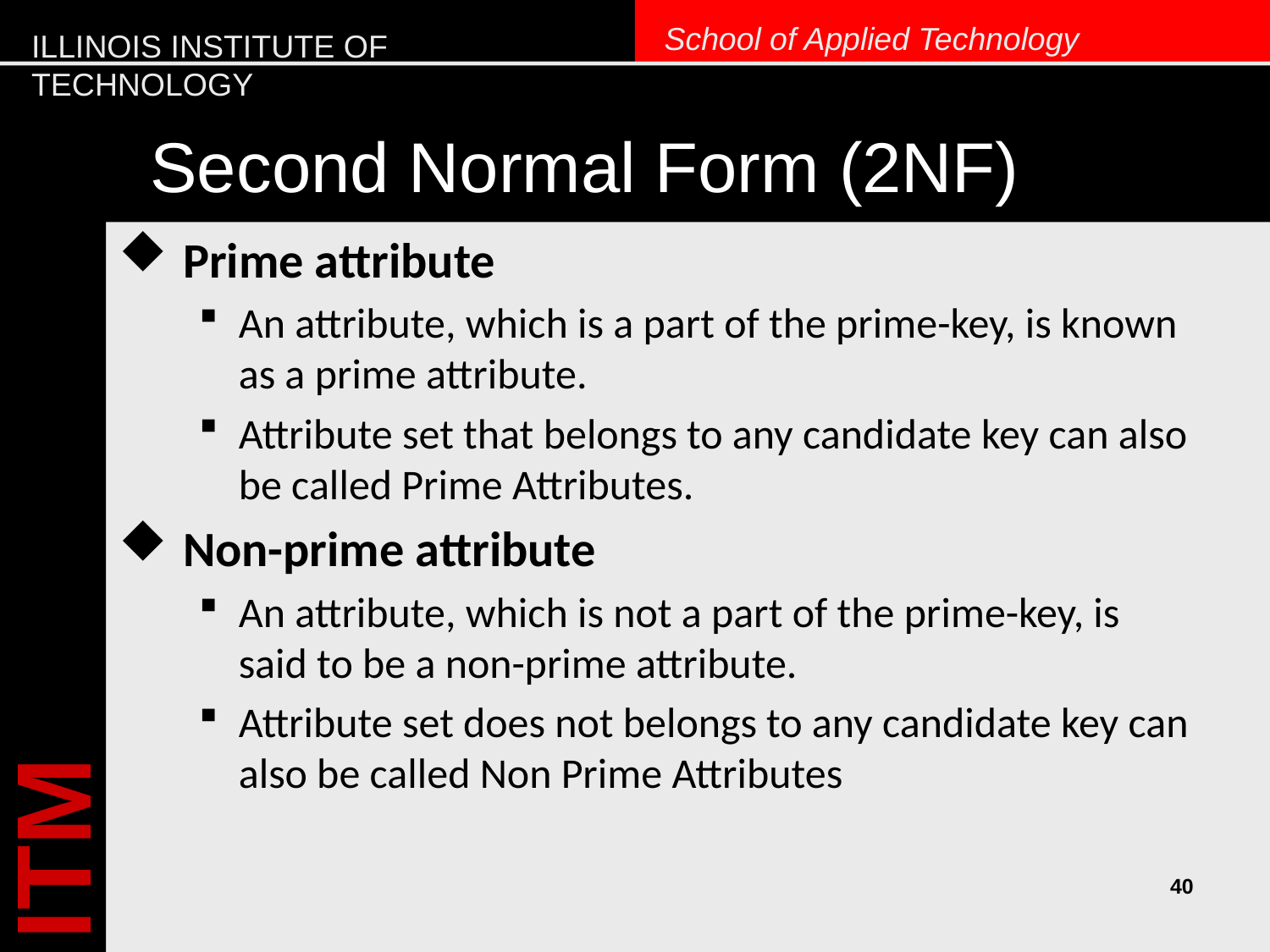

# Second Normal Form (2NF)
Prime attribute
An attribute, which is a part of the prime-key, is known as a prime attribute.
Attribute set that belongs to any candidate key can also be called Prime Attributes.
Non-prime attribute
An attribute, which is not a part of the prime-key, is said to be a non-prime attribute.
Attribute set does not belongs to any candidate key can also be called Non Prime Attributes
40